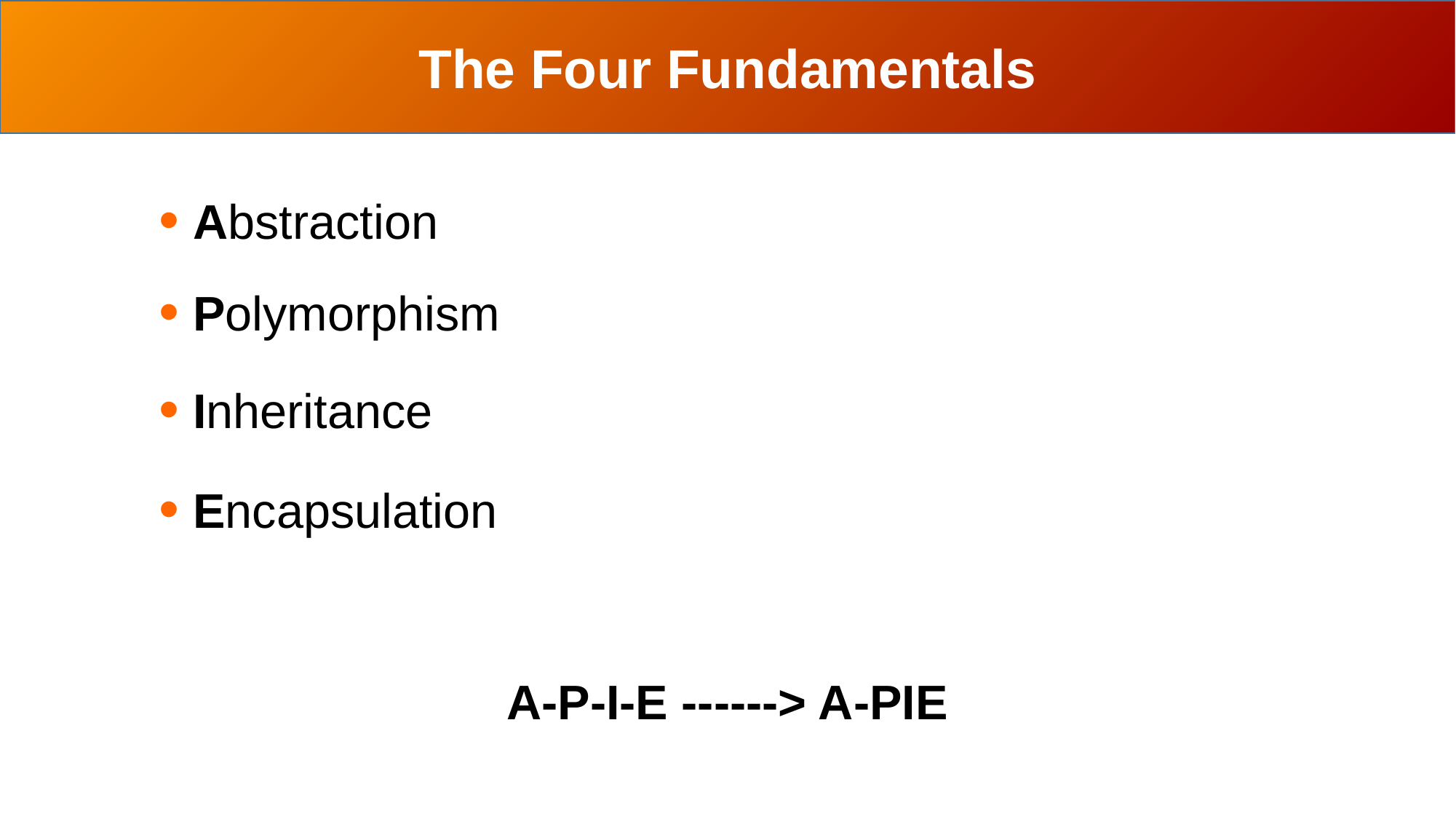

The Four Fundamentals
Abstraction
Polymorphism
Inheritance
Encapsulation
A-P-I-E ------> A-PIE